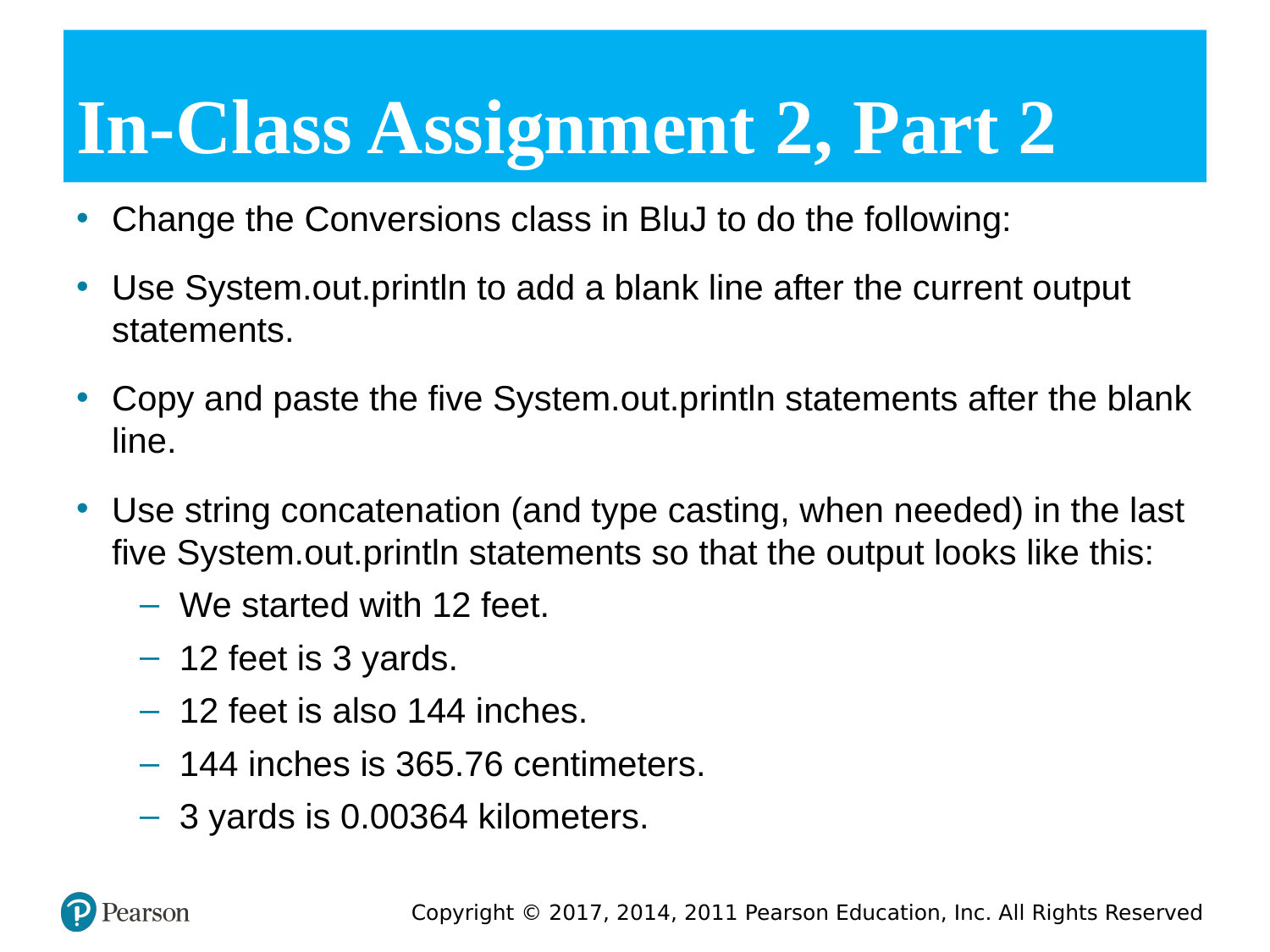

# In-Class Assignment 2, Part 2
Change the Conversions class in BluJ to do the following:
Use System.out.println to add a blank line after the current output statements.
Copy and paste the five System.out.println statements after the blank line.
Use string concatenation (and type casting, when needed) in the last five System.out.println statements so that the output looks like this:
We started with 12 feet.
12 feet is 3 yards.
12 feet is also 144 inches.
144 inches is 365.76 centimeters.
3 yards is 0.00364 kilometers.